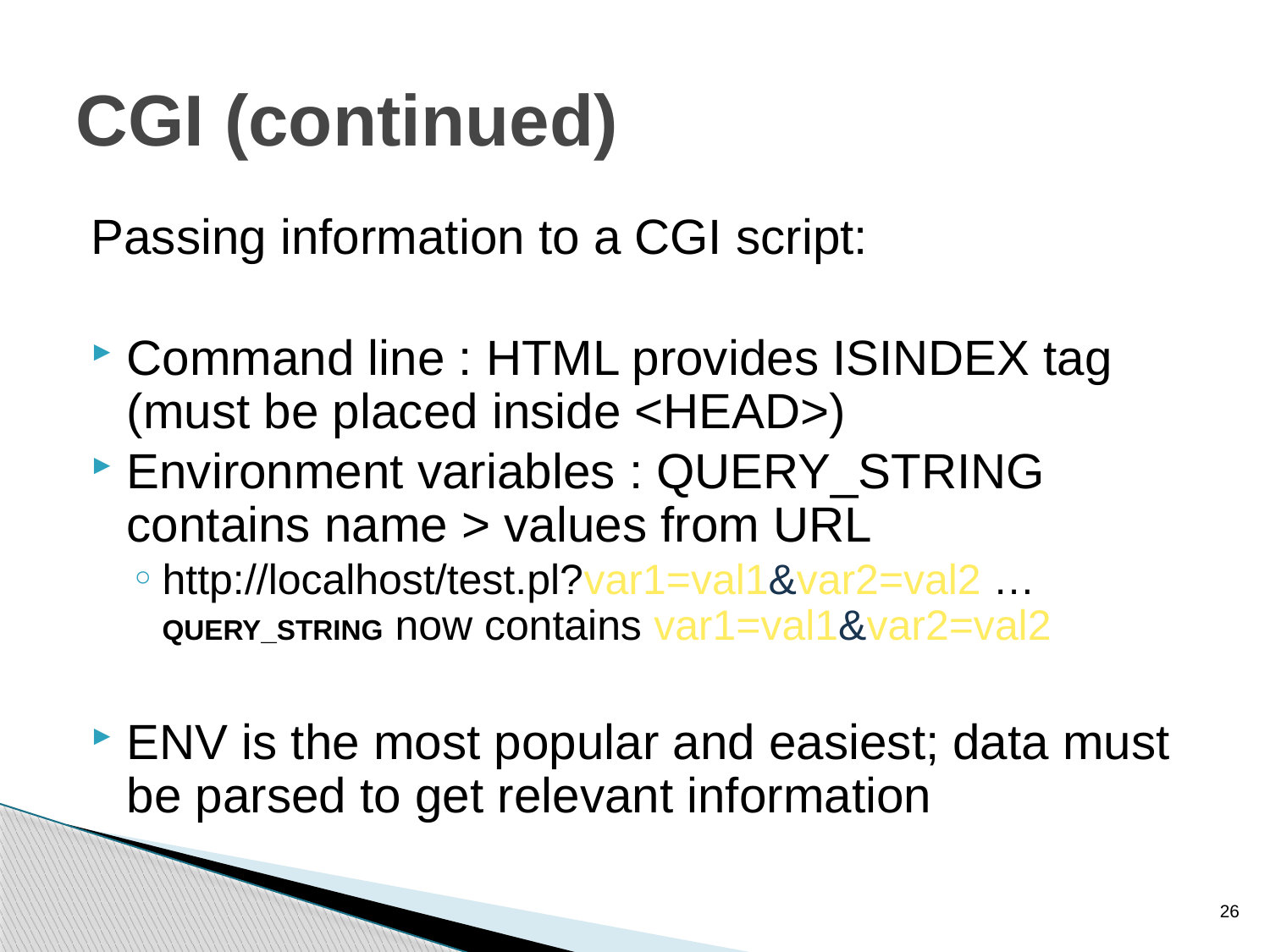

# CGI (continued)
Passing information to a CGI script:

Command line : HTML provides ISINDEX tag (must be placed inside <HEAD>)
Environment variables : QUERY_STRING contains name > values from URL
http://localhost/test.pl?var1=val1&var2=val2 … QUERY_STRING now contains var1=val1&var2=val2

ENV is the most popular and easiest; data must be parsed to get relevant information
26